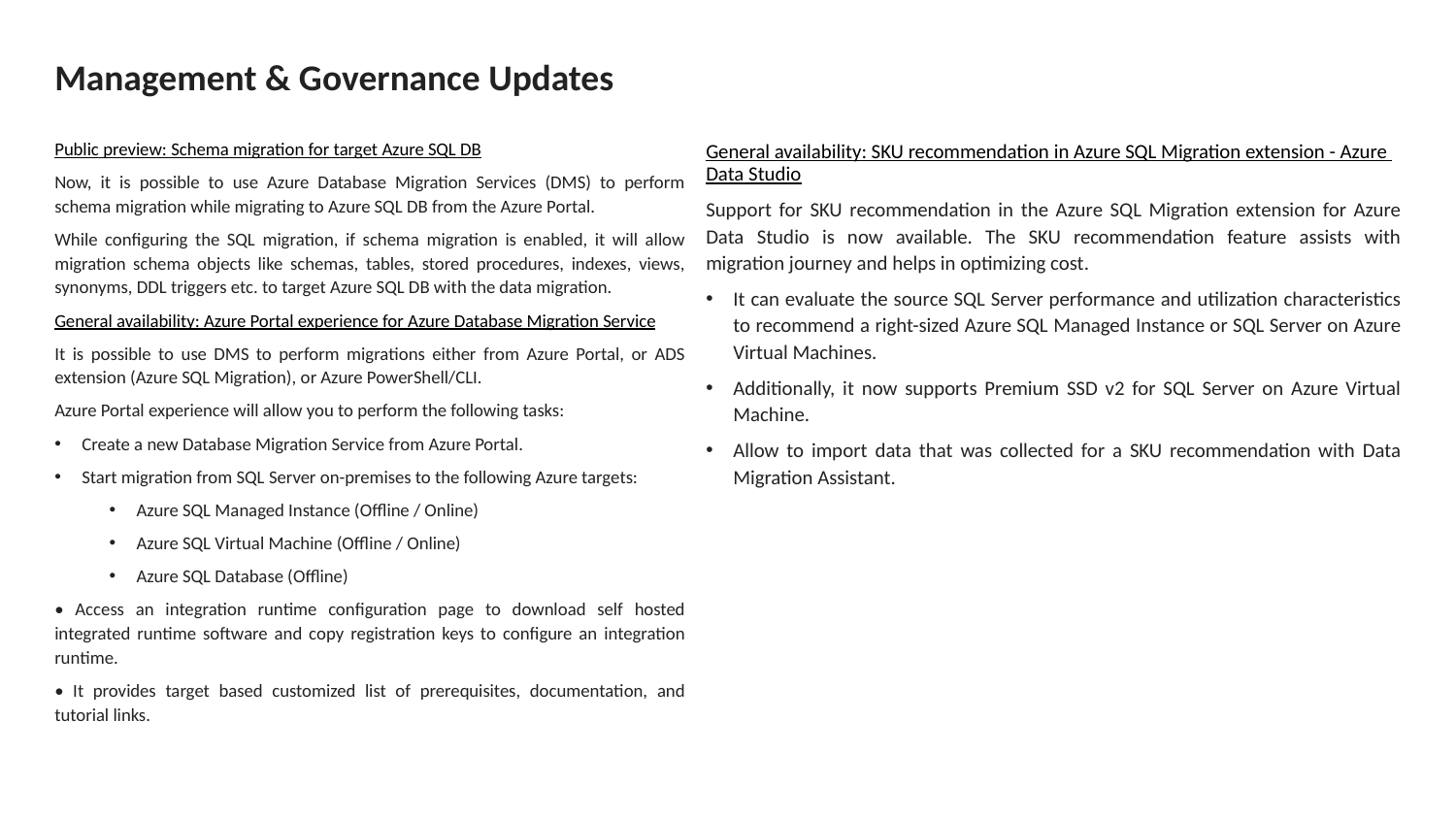

# Management & Governance Updates
Public preview: Schema migration for target Azure SQL DB
Now, it is possible to use Azure Database Migration Services (DMS) to perform schema migration while migrating to Azure SQL DB from the Azure Portal.
While configuring the SQL migration, if schema migration is enabled, it will allow migration schema objects like schemas, tables, stored procedures, indexes, views, synonyms, DDL triggers etc. to target Azure SQL DB with the data migration.
General availability: Azure Portal experience for Azure Database Migration Service
It is possible to use DMS to perform migrations either from Azure Portal, or ADS extension (Azure SQL Migration), or Azure PowerShell/CLI.
Azure Portal experience will allow you to perform the following tasks:
Create a new Database Migration Service from Azure Portal.
Start migration from SQL Server on-premises to the following Azure targets:
Azure SQL Managed Instance (Offline / Online)
Azure SQL Virtual Machine (Offline / Online)
Azure SQL Database (Offline)
• Access an integration runtime configuration page to download self hosted integrated runtime software and copy registration keys to configure an integration runtime.
• It provides target based customized list of prerequisites, documentation, and tutorial links.
General availability: SKU recommendation in Azure SQL Migration extension - Azure Data Studio
Support for SKU recommendation in the Azure SQL Migration extension for Azure Data Studio is now available. The SKU recommendation feature assists with migration journey and helps in optimizing cost.
It can evaluate the source SQL Server performance and utilization characteristics to recommend a right-sized Azure SQL Managed Instance or SQL Server on Azure Virtual Machines.
Additionally, it now supports Premium SSD v2 for SQL Server on Azure Virtual Machine.
Allow to import data that was collected for a SKU recommendation with Data Migration Assistant.